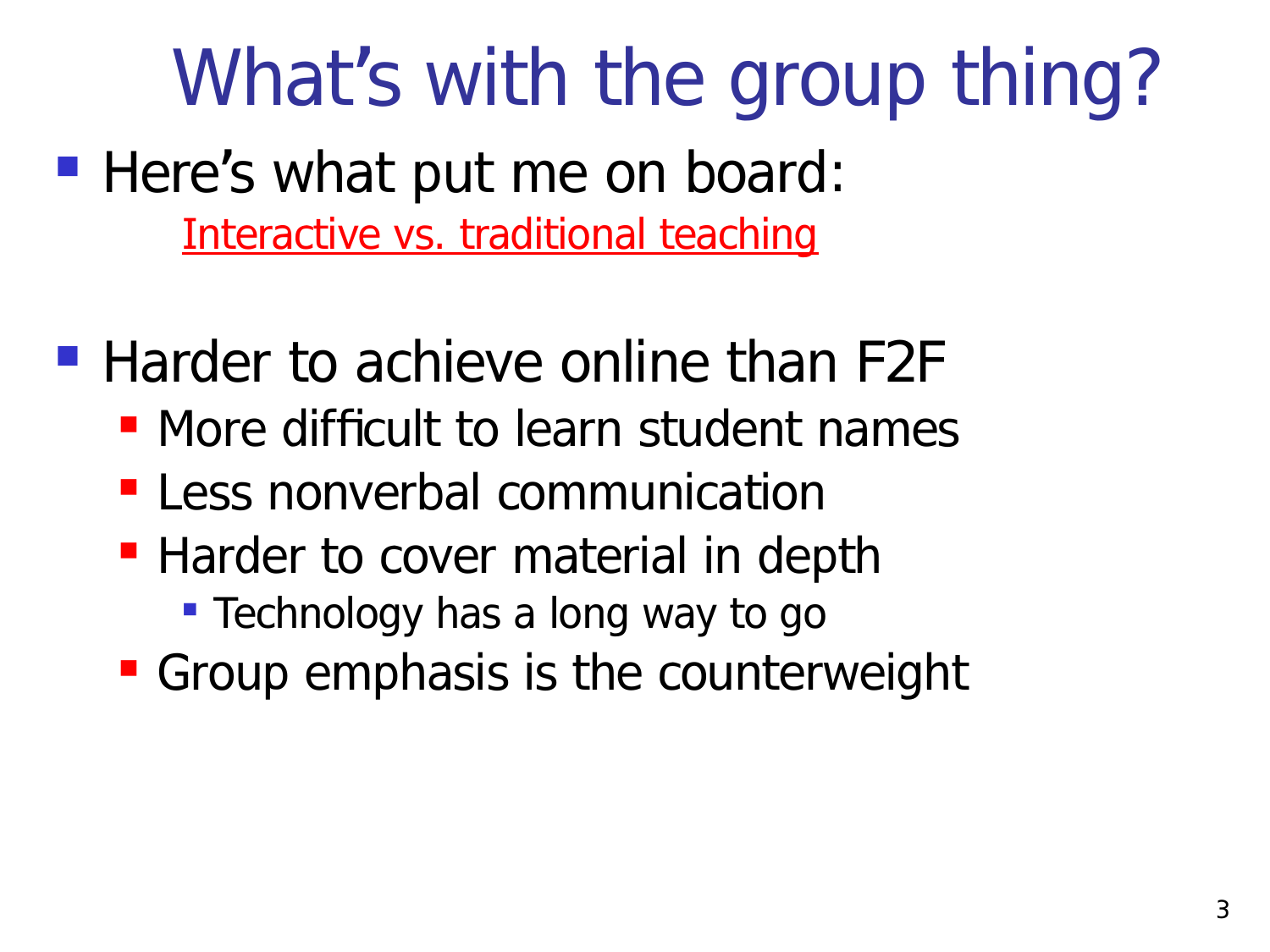

# What’s with the group thing?
Here’s what put me on board:
Interactive vs. traditional teaching

Harder to achieve online than F2F
More difficult to learn student names
Less nonverbal communication
Harder to cover material in depth
Technology has a long way to go
Group emphasis is the counterweight

3